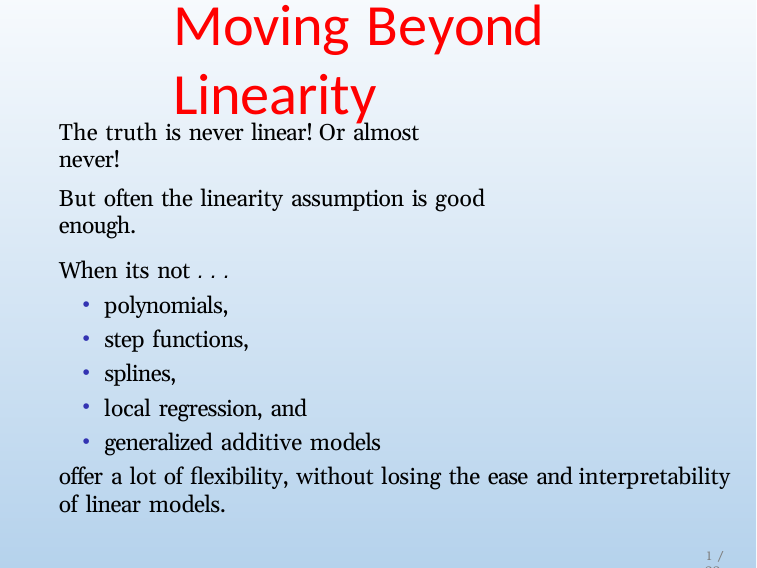

# Moving Beyond Linearity
The truth is never linear! Or almost never!
But often the linearity assumption is good enough.
When its not . . .
polynomials,
step functions,
splines,
local regression, and
generalized additive models
offer a lot of flexibility, without losing the ease and interpretability of linear models.
1 / 23